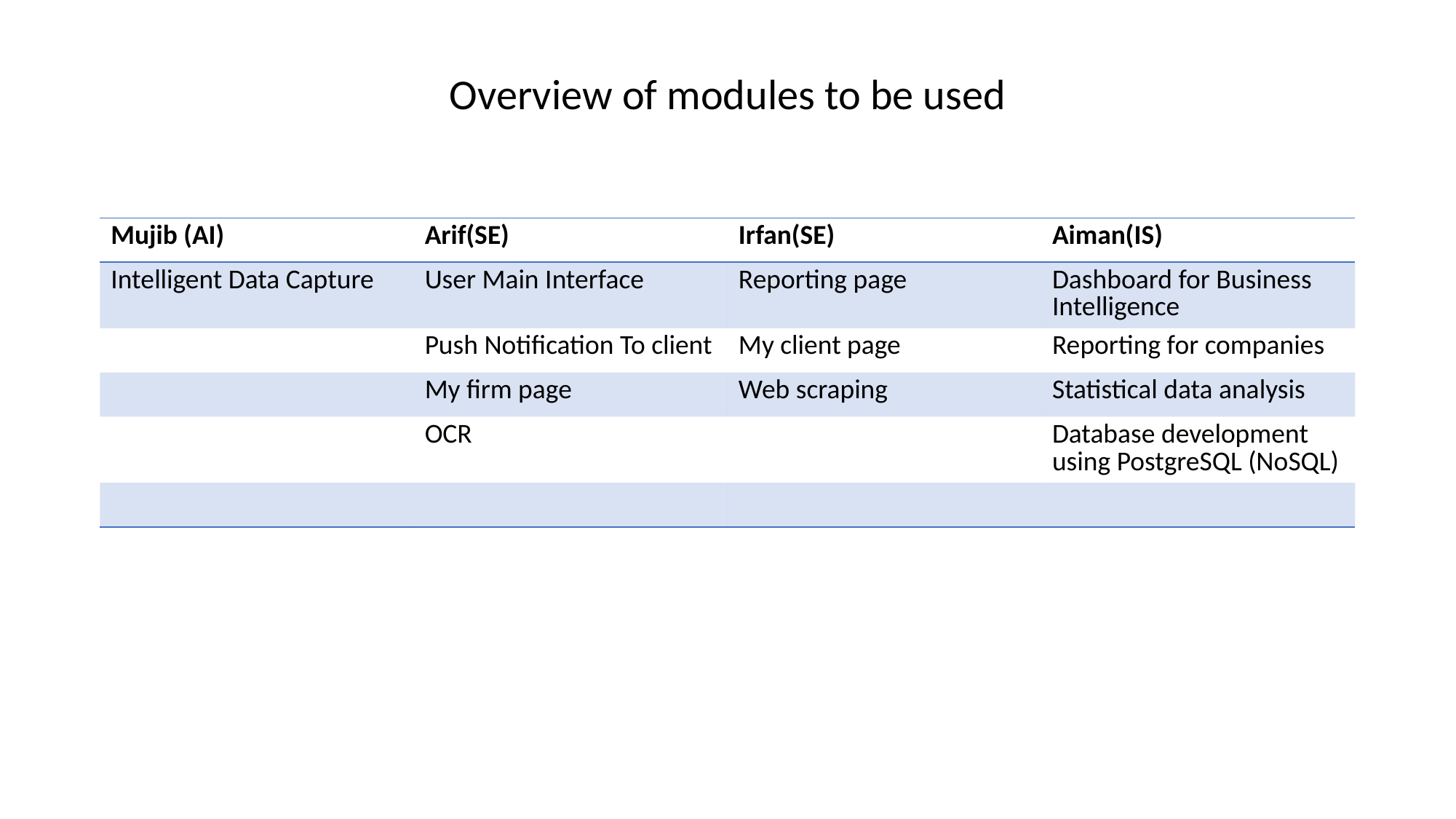

# Overview of modules to be used
| Mujib (AI) | Arif(SE) | Irfan(SE) | Aiman(IS) |
| --- | --- | --- | --- |
| Intelligent Data Capture | User Main Interface | Reporting page | Dashboard for Business Intelligence |
|  | Push Notification To client | My client page | Reporting for companies |
|  | My firm page | Web scraping | Statistical data analysis |
|  | OCR |  | Database development using PostgreSQL (NoSQL) |
|  |  |  |  |